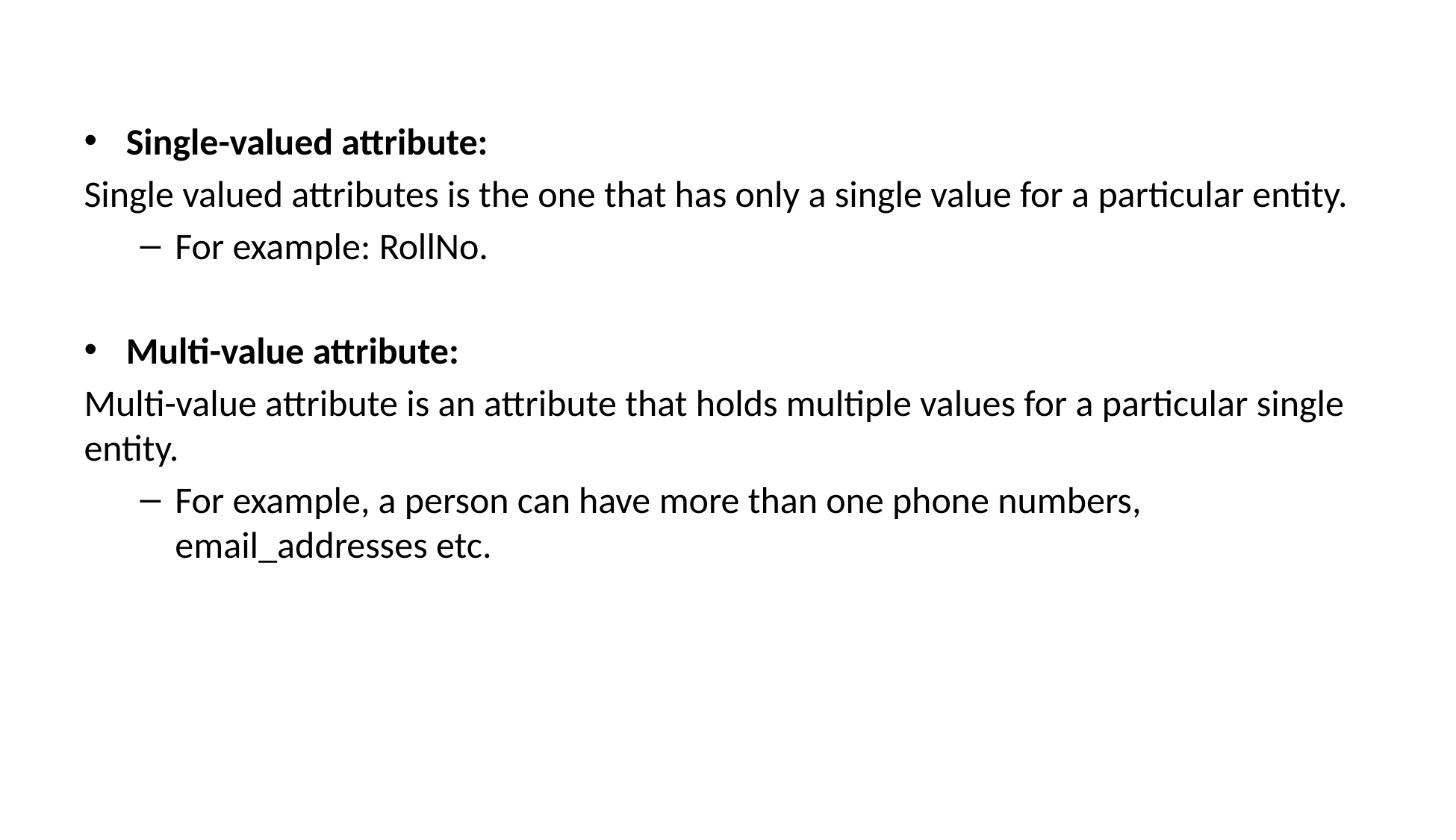

Single-valued attribute:
Single valued attributes is the one that has only a single value for a particular entity.
For example: RollNo.

Multi-value attribute:
Multi-value attribute is an attribute that holds multiple values for a particular single entity.
For example, a person can have more than one phone numbers, email_addresses etc.